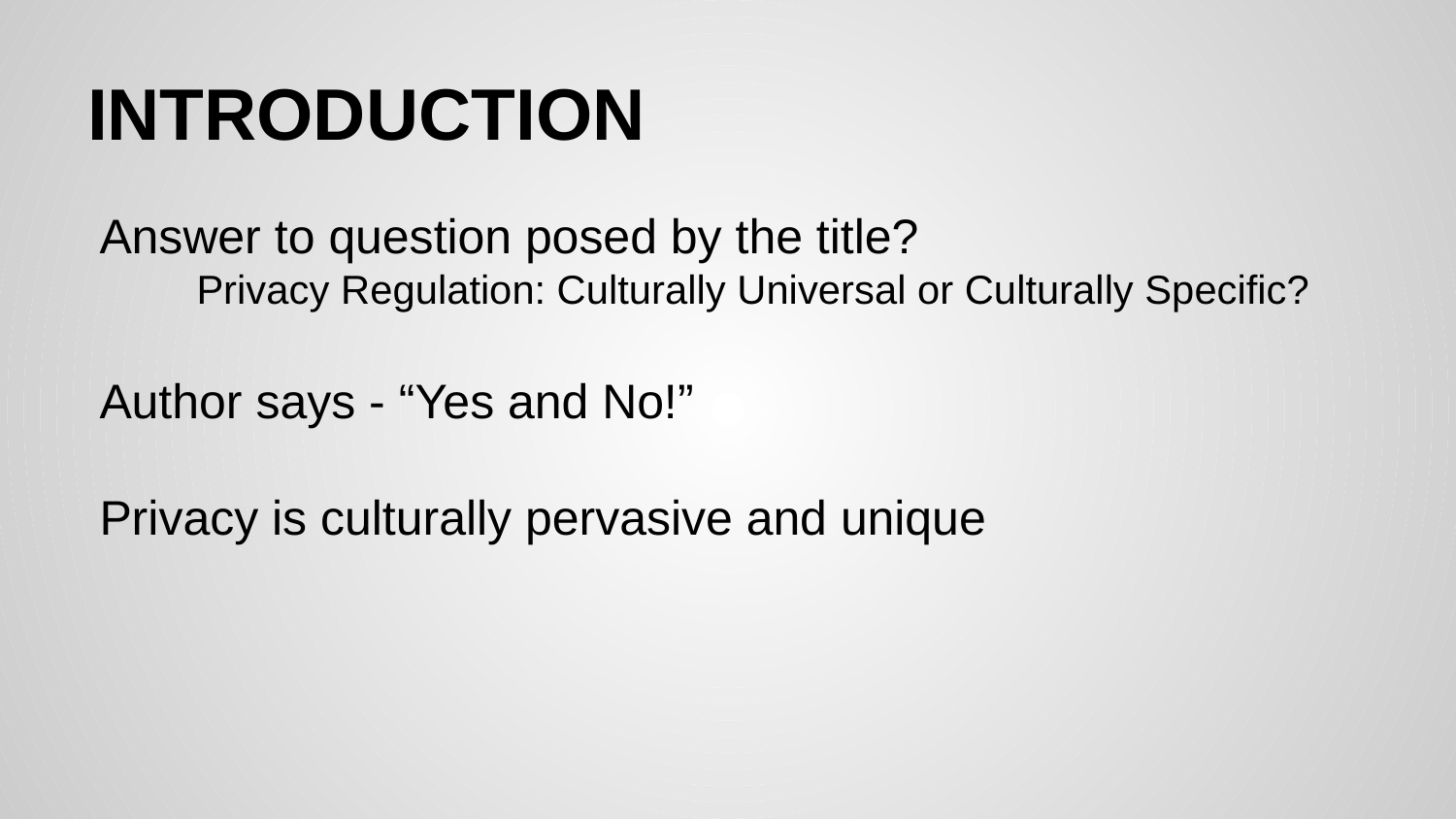

# INTRODUCTION
Answer to question posed by the title?
Privacy Regulation: Culturally Universal or Culturally Specific?

Author says - “Yes and No!”

Privacy is culturally pervasive and unique